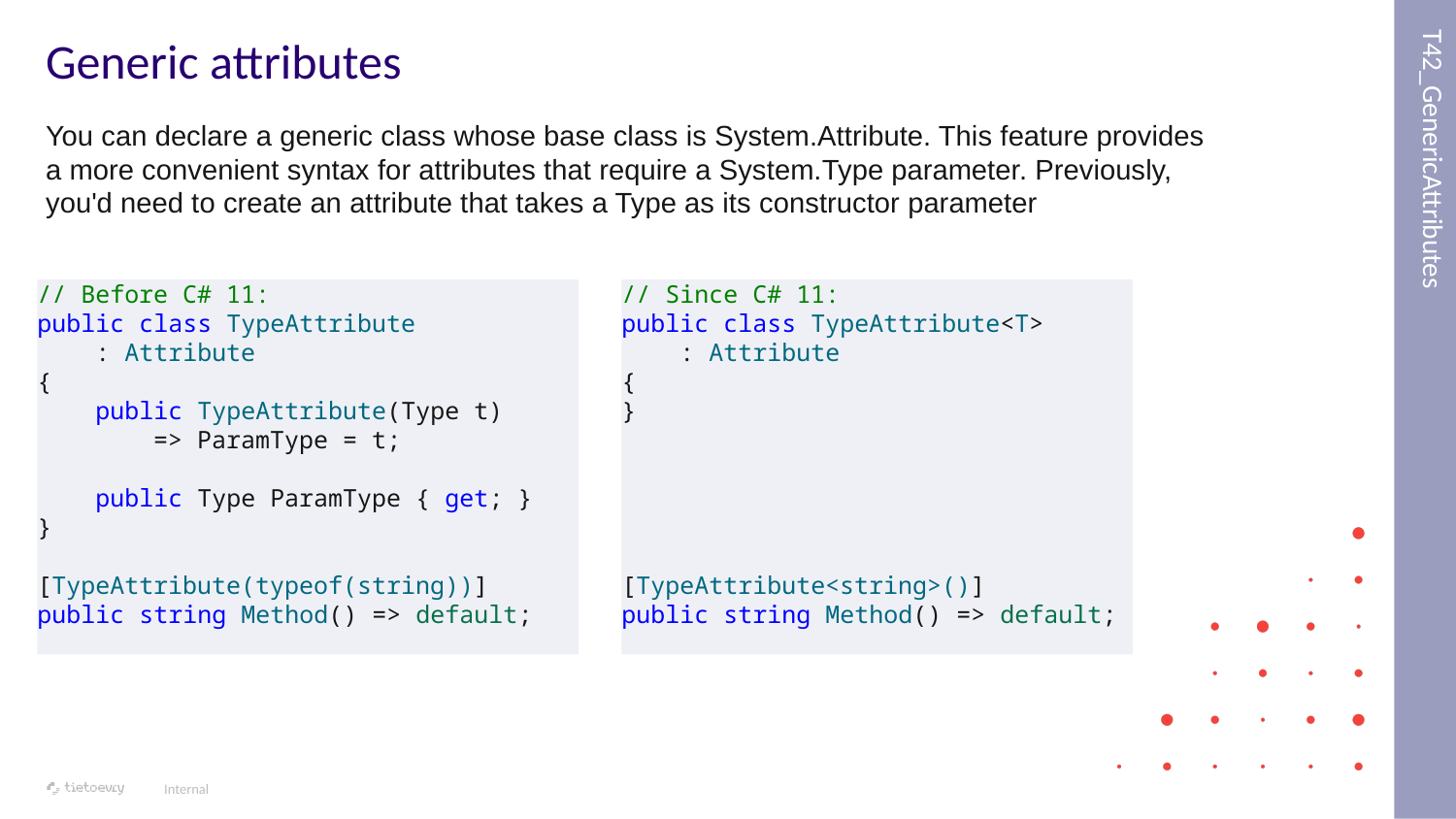

T42_GenericAttributes
# Generic attributes
You can declare a generic class whose base class is System.Attribute. This feature provides a more convenient syntax for attributes that require a System.Type parameter. Previously, you'd need to create an attribute that takes a Type as its constructor parameter
// Before C# 11:
public class TypeAttribute
    : Attribute
{
    public TypeAttribute(Type t)
        => ParamType = t;
    public Type ParamType { get; }
}
[TypeAttribute(typeof(string))]
public string Method() => default;
// Since C# 11:
public class TypeAttribute<T>
    : Attribute
{
}
[TypeAttribute<string>()]
public string Method() => default;
Internal
38